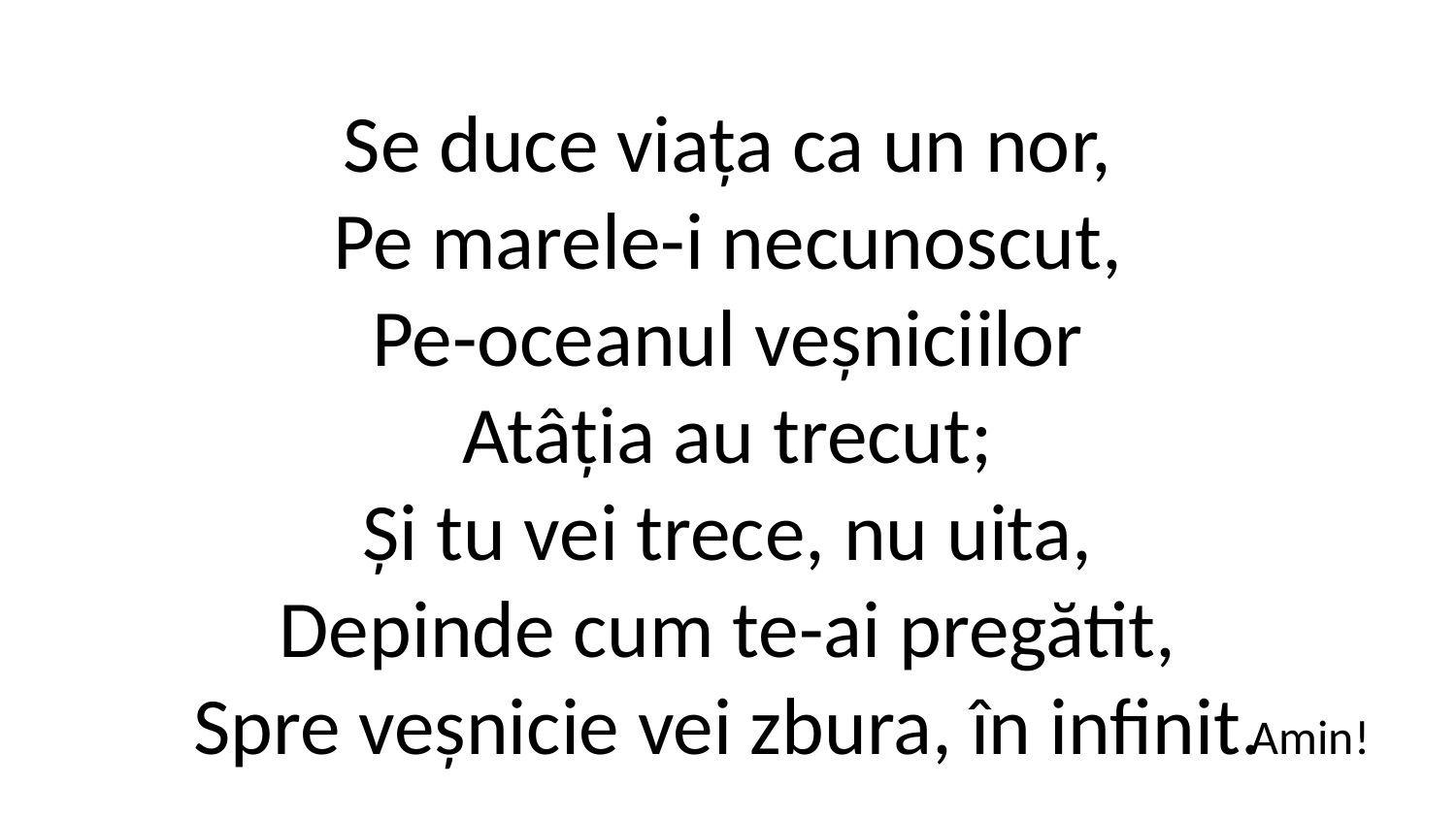

Se duce viața ca un nor,
Pe marele-i necunoscut,
Pe-oceanul veșniciilor
Atâția au trecut;
Și tu vei trece, nu uita,
Depinde cum te-ai pregătit,
Spre veșnicie vei zbura, în infinit.

Amin!